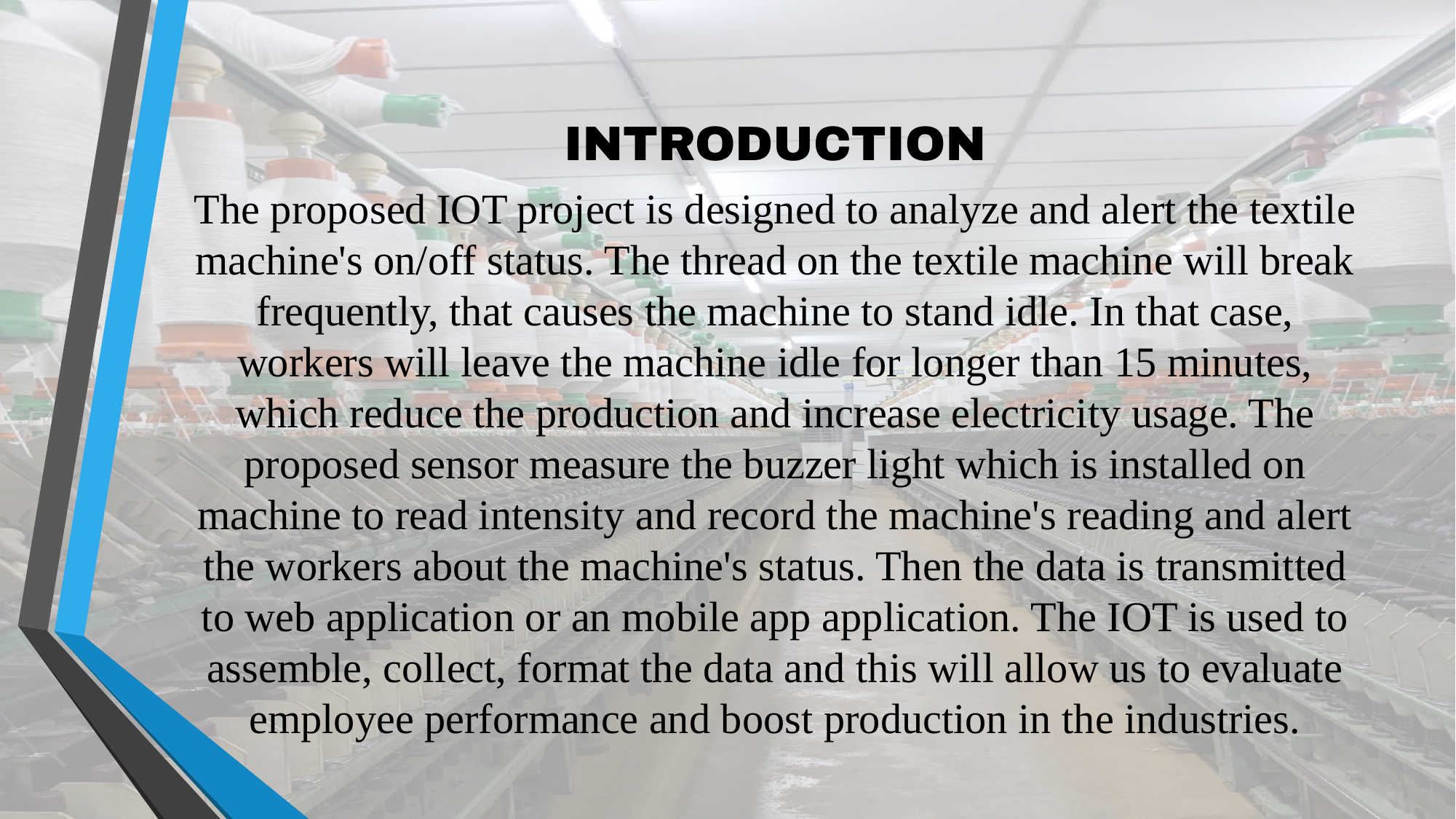

# INTRODUCTION
The proposed IOT project is designed to analyze and alert the textile machine's on/off status. The thread on the textile machine will break frequently, that causes the machine to stand idle. In that case, workers will leave the machine idle for longer than 15 minutes, which reduce the production and increase electricity usage. The proposed sensor measure the buzzer light which is installed on machine to read intensity and record the machine's reading and alert the workers about the machine's status. Then the data is transmitted to web application or an mobile app application. The IOT is used to assemble, collect, format the data and this will allow us to evaluate employee performance and boost production in the industries.